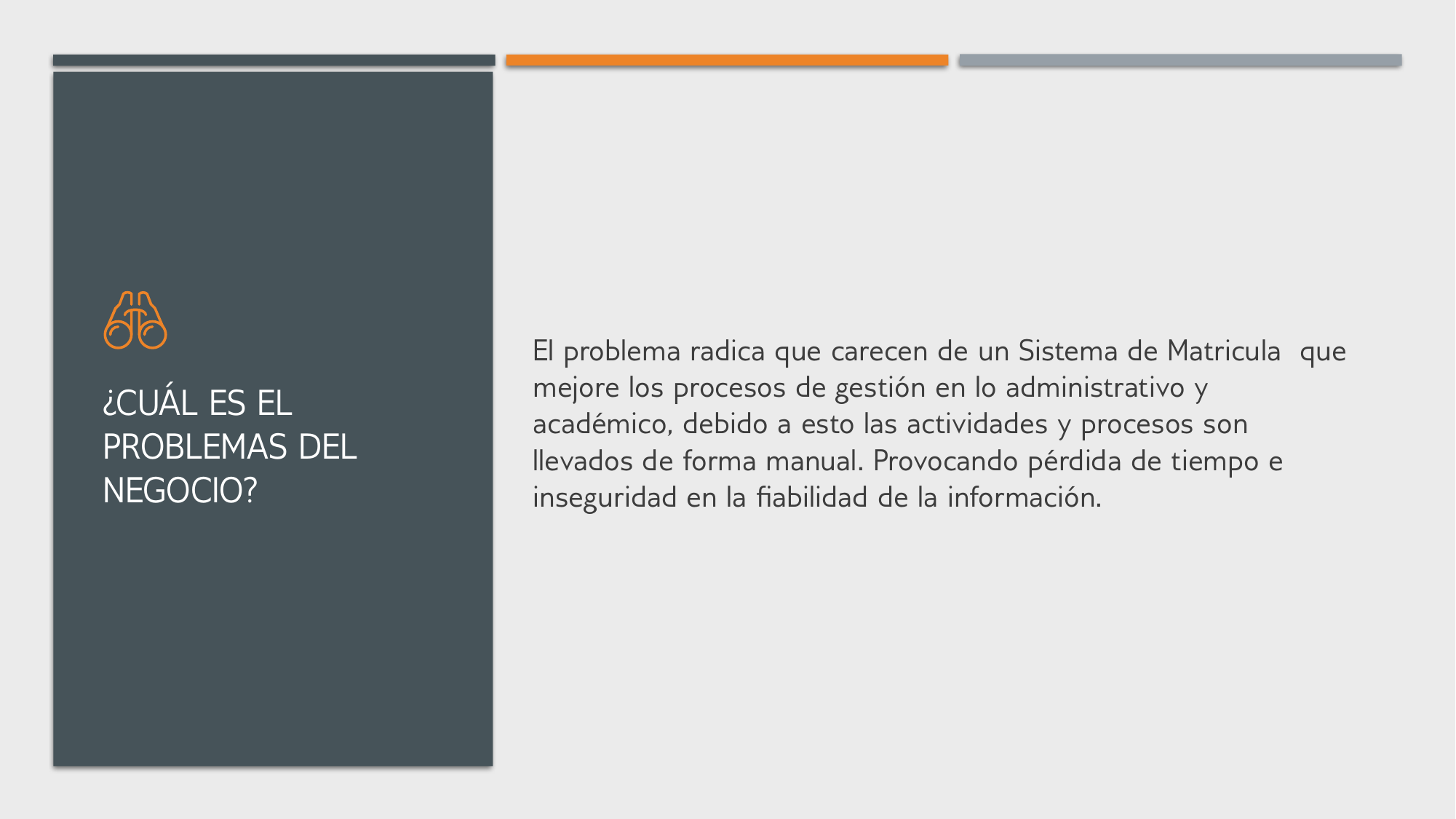

El problema radica que carecen de un Sistema de Matricula  que mejore los procesos de gestión en lo administrativo y académico, debido a esto las actividades y procesos son llevados de forma manual. Provocando pérdida de tiempo e inseguridad en la fiabilidad de la información.

# ¿Cuál es el Problemas del negocio?